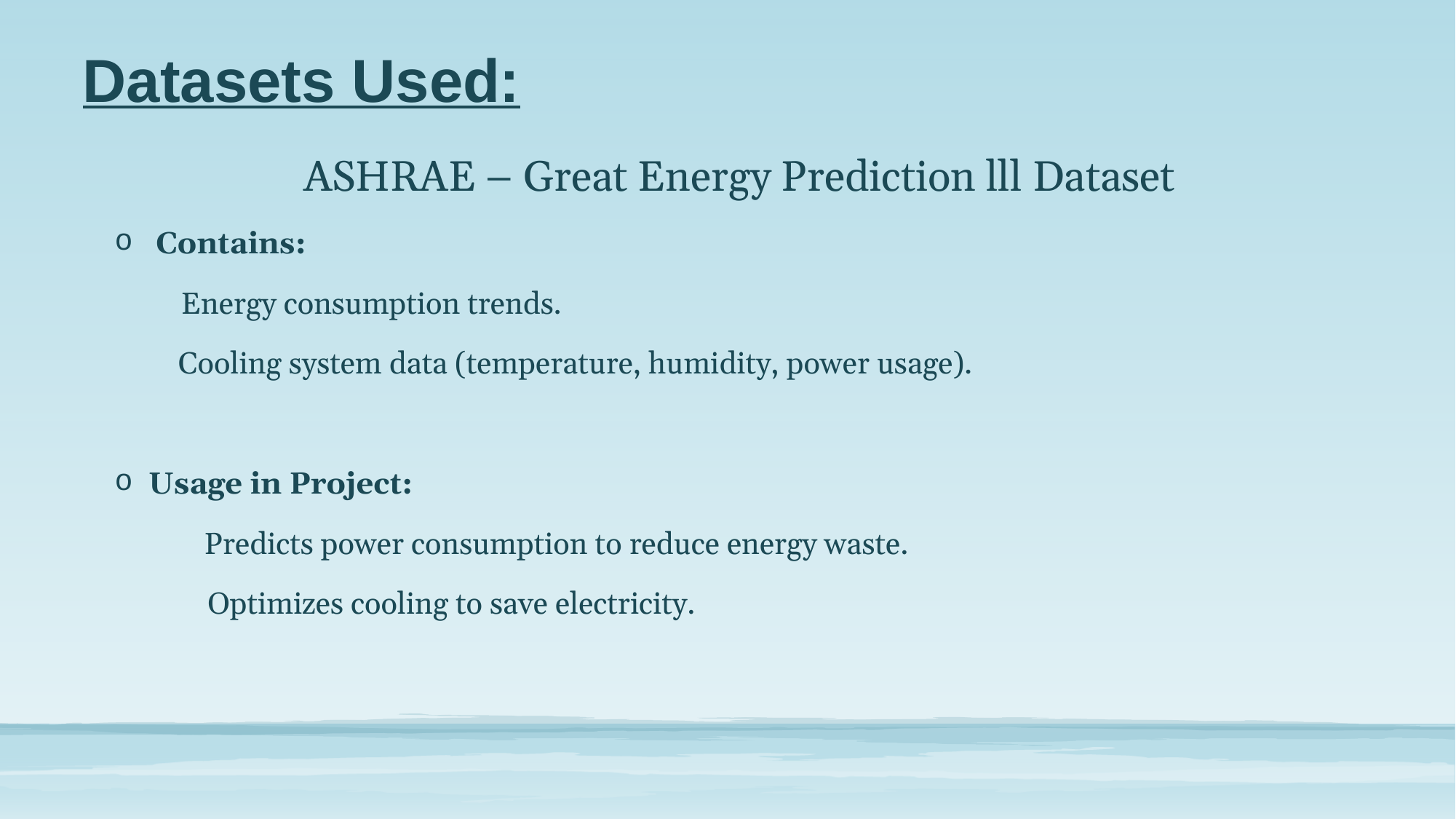

# Datasets Used:
                  ASHRAE – Great Energy Prediction lll Dataset
 Contains:
        Energy consumption trends.
        Cooling system data (temperature, humidity, power usage).

Usage in Project:
           Predicts power consumption to reduce energy waste.
            Optimizes cooling to save electricity.